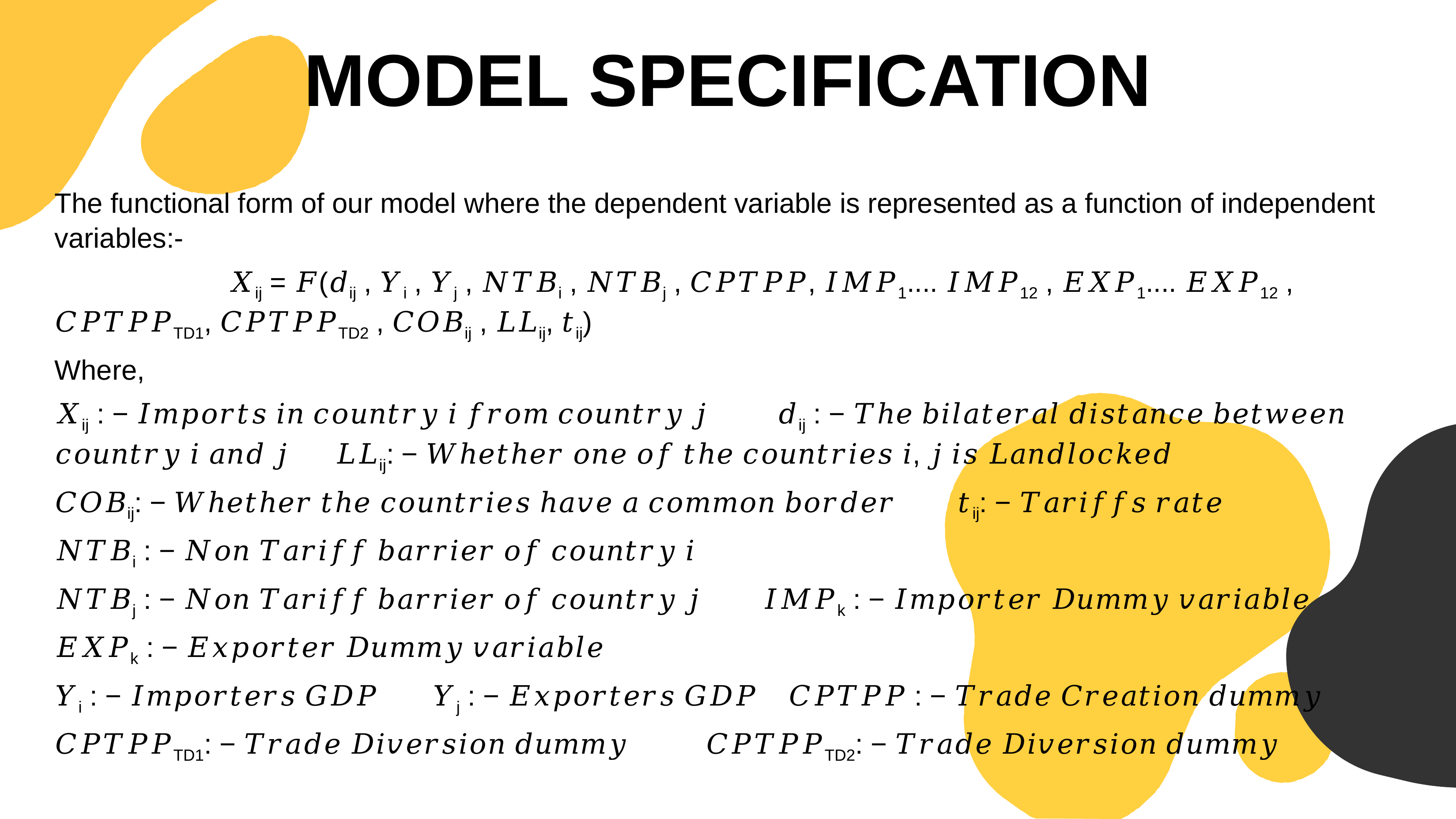

# MODEL SPECIFICATION
The functional form of our model where the dependent variable is represented as a function of independent variables:-
𝑋ij = 𝐹(𝑑ij , 𝑌i , 𝑌j , 𝑁𝑇𝐵i , 𝑁𝑇𝐵j , 𝐶𝑃𝑇𝑃𝑃, 𝐼𝑀𝑃1.... 𝐼𝑀𝑃12 , 𝐸𝑋𝑃1.... 𝐸𝑋𝑃12 , 𝐶𝑃𝑇𝑃𝑃TD1, 𝐶𝑃𝑇𝑃𝑃TD2 , 𝐶𝑂𝐵ij , 𝐿𝐿ij, 𝑡ij)
Where,
𝑋ij : − 𝐼𝑚𝑝𝑜𝑟𝑡𝑠 𝑖𝑛 𝑐𝑜𝑢𝑛𝑡𝑟𝑦 𝑖 𝑓𝑟𝑜𝑚 𝑐𝑜𝑢𝑛𝑡𝑟𝑦 𝑗         𝑑ij : − 𝑇ℎ𝑒 𝑏𝑖𝑙𝑎𝑡𝑒𝑟𝑎𝑙 𝑑𝑖𝑠𝑡𝑎𝑛𝑐𝑒 𝑏𝑒𝑡𝑤𝑒𝑒𝑛 𝑐𝑜𝑢𝑛𝑡𝑟𝑦 𝑖 𝑎𝑛𝑑 𝑗      𝐿𝐿ij: − 𝑊ℎ𝑒𝑡ℎ𝑒𝑟 𝑜𝑛𝑒 𝑜𝑓 𝑡ℎ𝑒 𝑐𝑜𝑢𝑛𝑡𝑟𝑖𝑒𝑠 𝑖, 𝑗 𝑖𝑠 𝐿𝑎𝑛𝑑𝑙𝑜𝑐𝑘𝑒𝑑
𝐶𝑂𝐵ij: − 𝑊ℎ𝑒𝑡ℎ𝑒𝑟 𝑡ℎ𝑒 𝑐𝑜𝑢𝑛𝑡𝑟𝑖𝑒𝑠 ℎ𝑎𝑣𝑒 𝑎 𝑐𝑜𝑚𝑚𝑜𝑛 𝑏𝑜𝑟𝑑𝑒𝑟        𝑡ij: − 𝑇𝑎𝑟𝑖𝑓𝑓𝑠 𝑟𝑎𝑡𝑒
𝑁𝑇𝐵i : − 𝑁𝑜𝑛 𝑇𝑎𝑟𝑖𝑓𝑓 𝑏𝑎𝑟𝑟𝑖𝑒𝑟 𝑜𝑓 𝑐𝑜𝑢𝑛𝑡𝑟𝑦 𝑖
𝑁𝑇𝐵j : − 𝑁𝑜𝑛 𝑇𝑎𝑟𝑖𝑓𝑓 𝑏𝑎𝑟𝑟𝑖𝑒𝑟 𝑜𝑓 𝑐𝑜𝑢𝑛𝑡𝑟𝑦 𝑗        𝐼𝑀𝑃k : − 𝐼𝑚𝑝𝑜𝑟𝑡𝑒𝑟 𝐷𝑢𝑚𝑚𝑦 𝑣𝑎𝑟𝑖𝑎𝑏𝑙𝑒
𝐸𝑋𝑃k : − 𝐸𝑥𝑝𝑜𝑟𝑡𝑒𝑟 𝐷𝑢𝑚𝑚𝑦 𝑣𝑎𝑟𝑖𝑎𝑏𝑙𝑒
𝑌i : − 𝐼𝑚𝑝𝑜𝑟𝑡𝑒𝑟𝑠 𝐺𝐷𝑃       𝑌j : − 𝐸𝑥𝑝𝑜𝑟𝑡𝑒𝑟𝑠 𝐺𝐷𝑃    𝐶𝑃𝑇𝑃𝑃 : − 𝑇𝑟𝑎𝑑𝑒 𝐶𝑟𝑒𝑎𝑡𝑖𝑜𝑛 𝑑𝑢𝑚𝑚𝑦
𝐶𝑃𝑇𝑃𝑃TD1: − 𝑇𝑟𝑎𝑑𝑒 𝐷𝑖𝑣𝑒𝑟𝑠𝑖𝑜𝑛 𝑑𝑢𝑚𝑚𝑦          𝐶𝑃𝑇𝑃𝑃TD2: − 𝑇𝑟𝑎𝑑𝑒 𝐷𝑖𝑣𝑒𝑟𝑠𝑖𝑜𝑛 𝑑𝑢𝑚𝑚𝑦